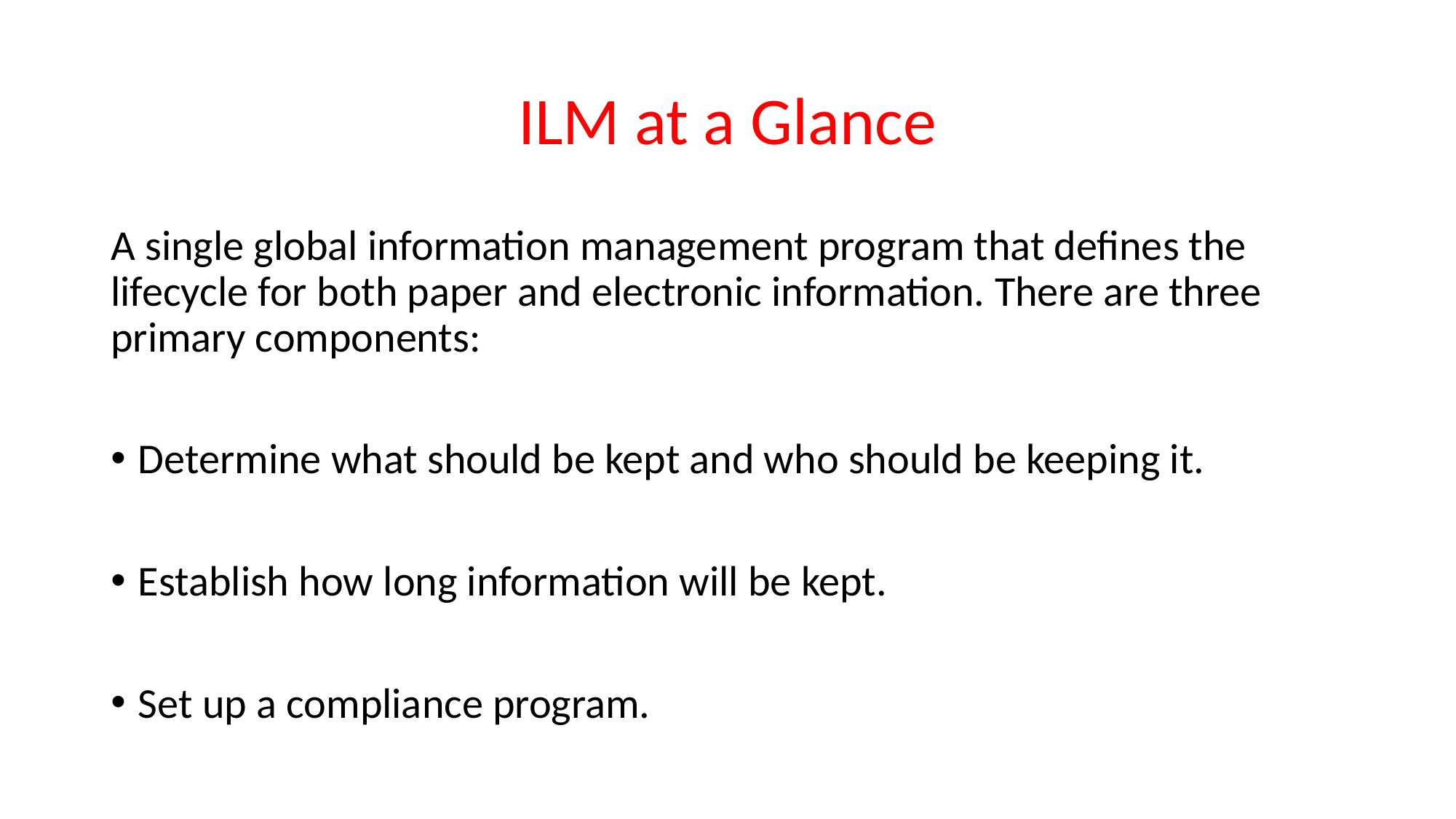

# ILM at a Glance
A single global information management program that defines the lifecycle for both paper and electronic information. There are three primary components:

Determine what should be kept and who should be keeping it.

Establish how long information will be kept.

Set up a compliance program.